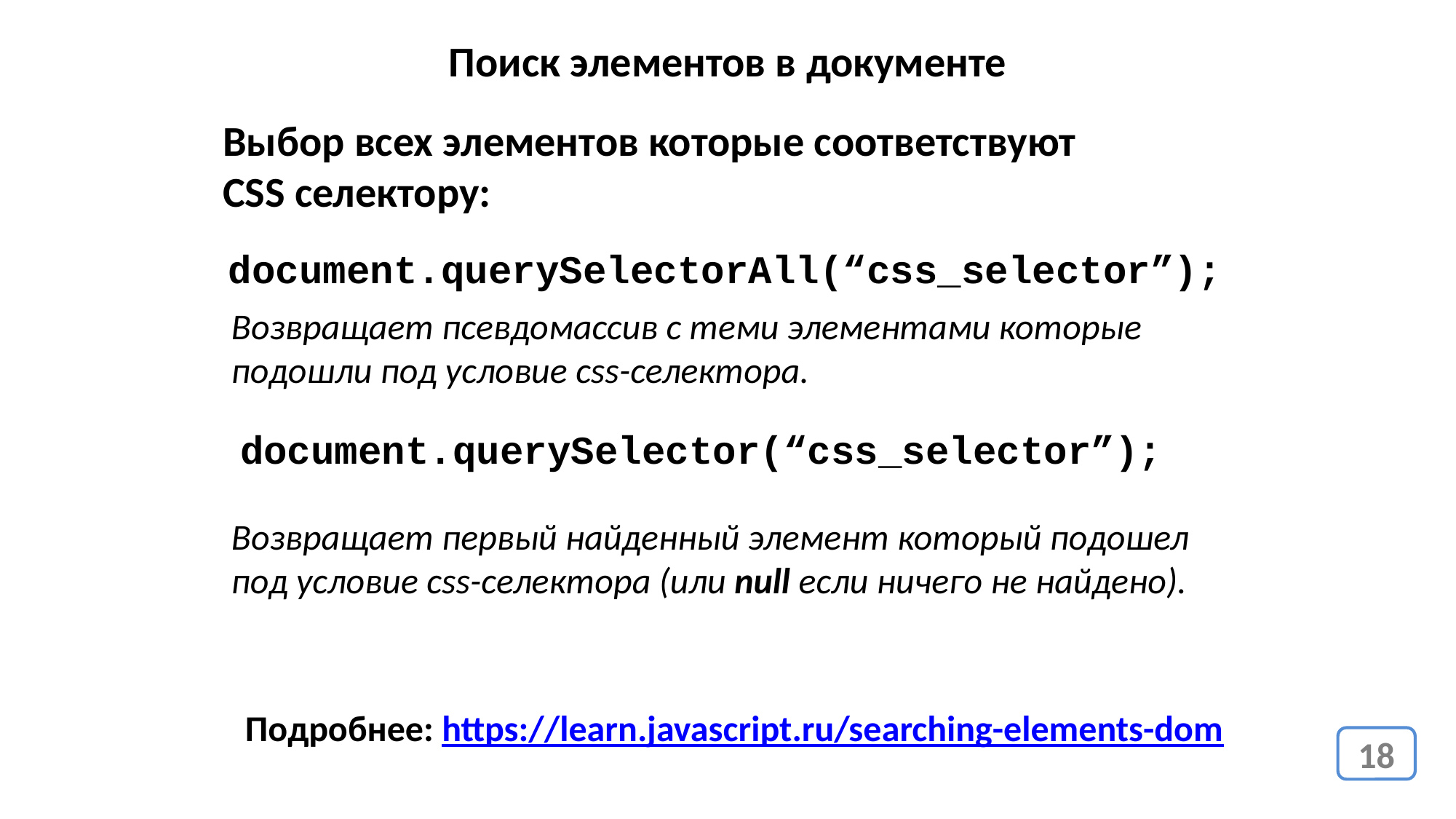

Поиск элементов в документе
Выбор всех элементов которые соответствуют CSS селектору:
document.querySelectorAll(“css_selector”);
Возвращает псевдомассив с теми элементами которые подошли под условие css-селектора.
document.querySelector(“css_selector”);
Возвращает первый найденный элемент который подошел под условие css-селектора (или null если ничего не найдено).
Подробнее: https://learn.javascript.ru/searching-elements-dom
18